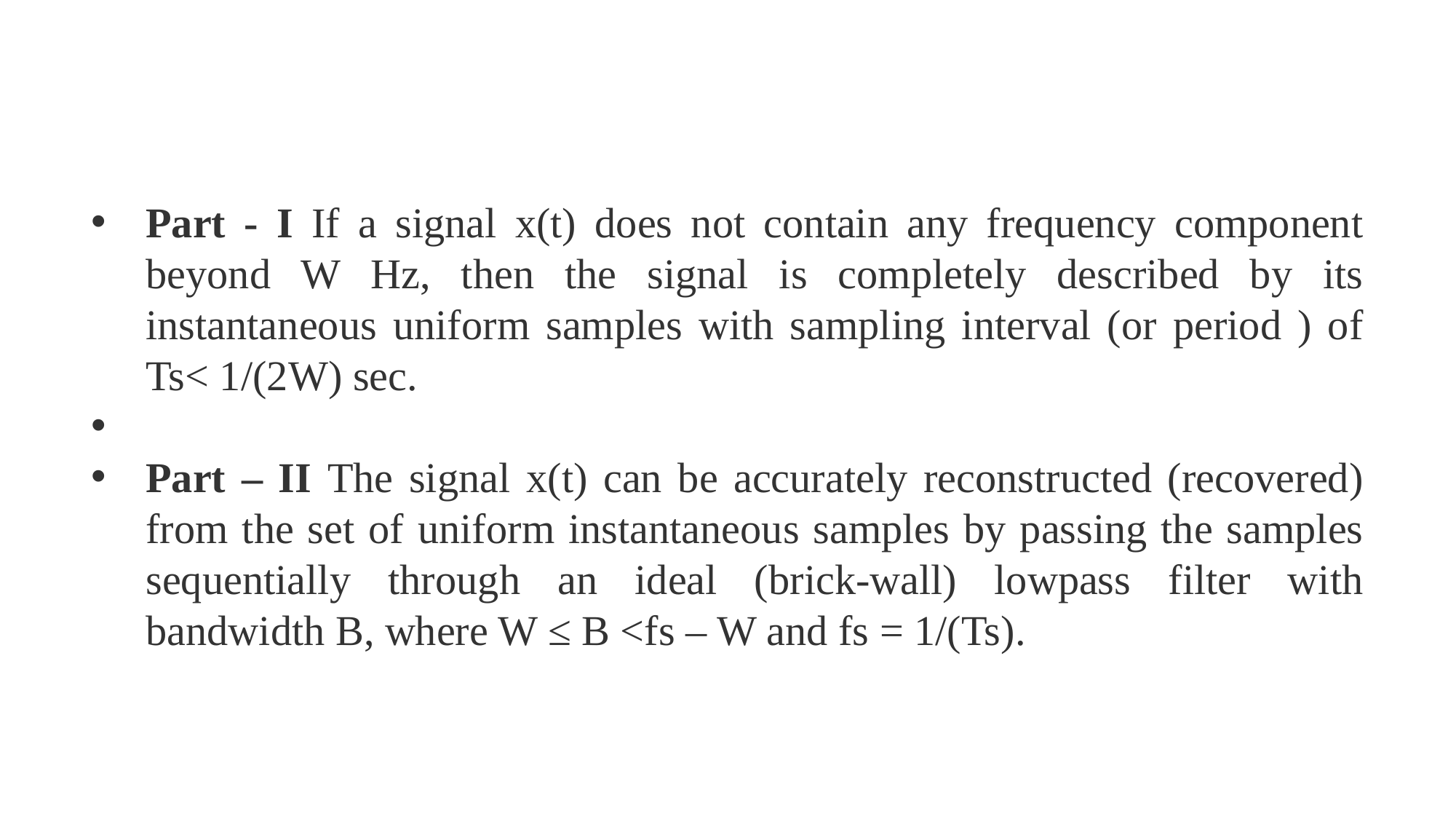

Part - I If a signal x(t) does not contain any frequency component beyond W Hz, then the signal is completely described by its instantaneous uniform samples with sampling interval (or period ) of Ts< 1/(2W) sec.

Part – II The signal x(t) can be accurately reconstructed (recovered) from the set of uniform instantaneous samples by passing the samples sequentially through an ideal (brick-wall) lowpass filter with bandwidth B, where W ≤ B <fs – W and fs = 1/(Ts).